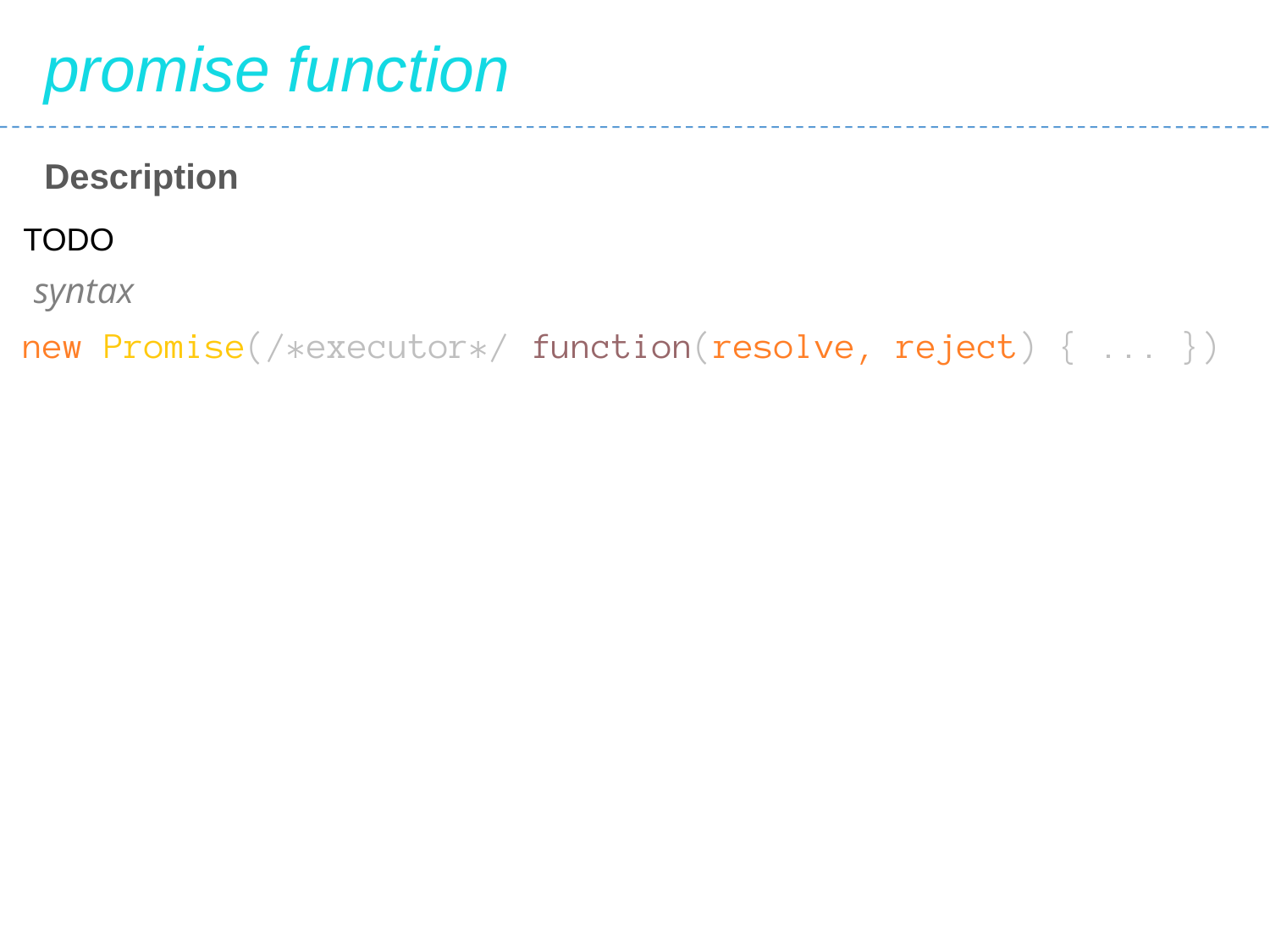

promise function
Description
TODO
syntax
new Promise(/*executor*/ function(resolve, reject) { ... })